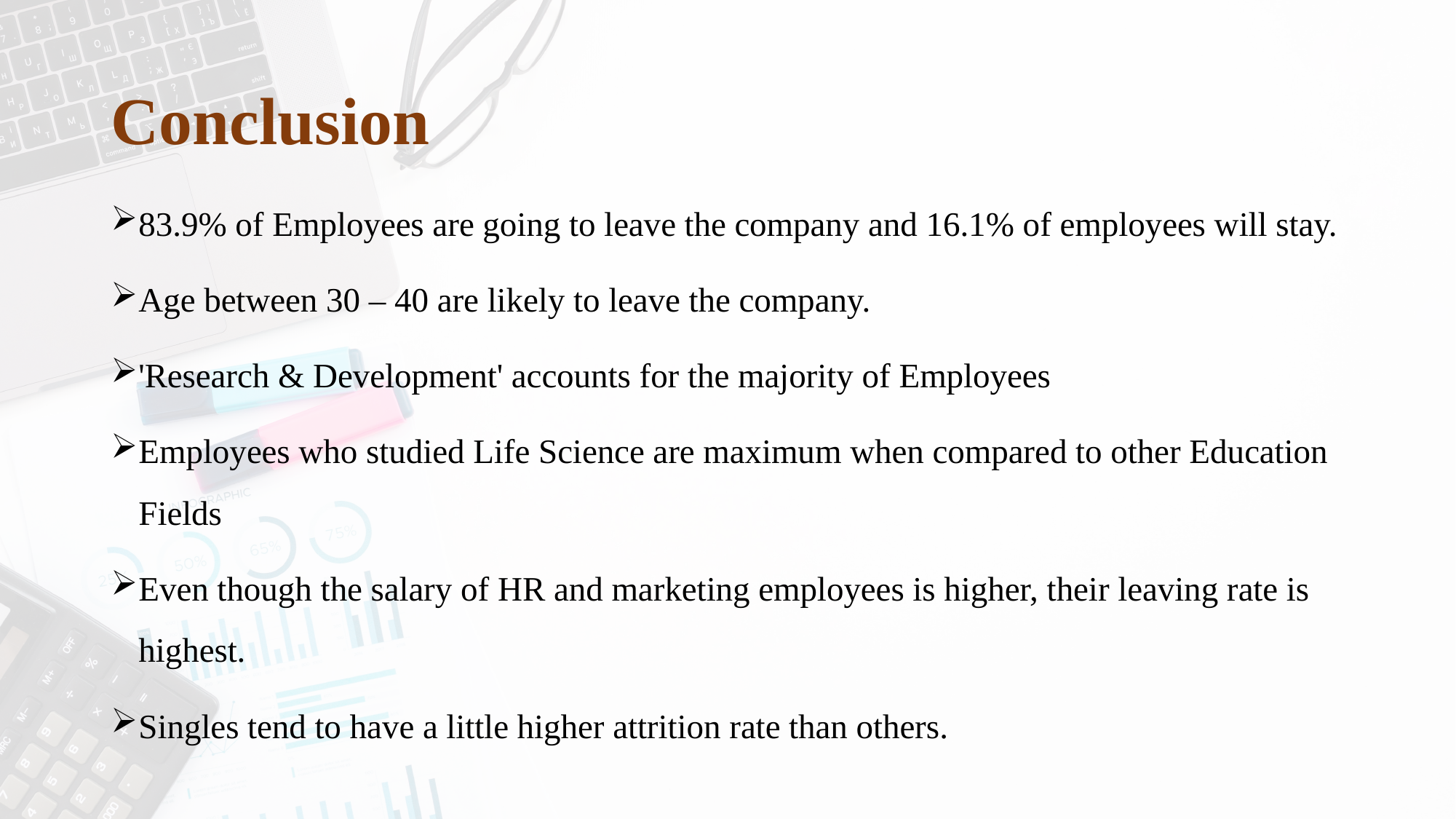

# Conclusion
83.9% of Employees are going to leave the company and 16.1% of employees will stay.
Age between 30 – 40 are likely to leave the company.
'Research & Development' accounts for the majority of Employees
Employees who studied Life Science are maximum when compared to other Education Fields
Even though the salary of HR and marketing employees is higher, their leaving rate is highest.
Singles tend to have a little higher attrition rate than others.